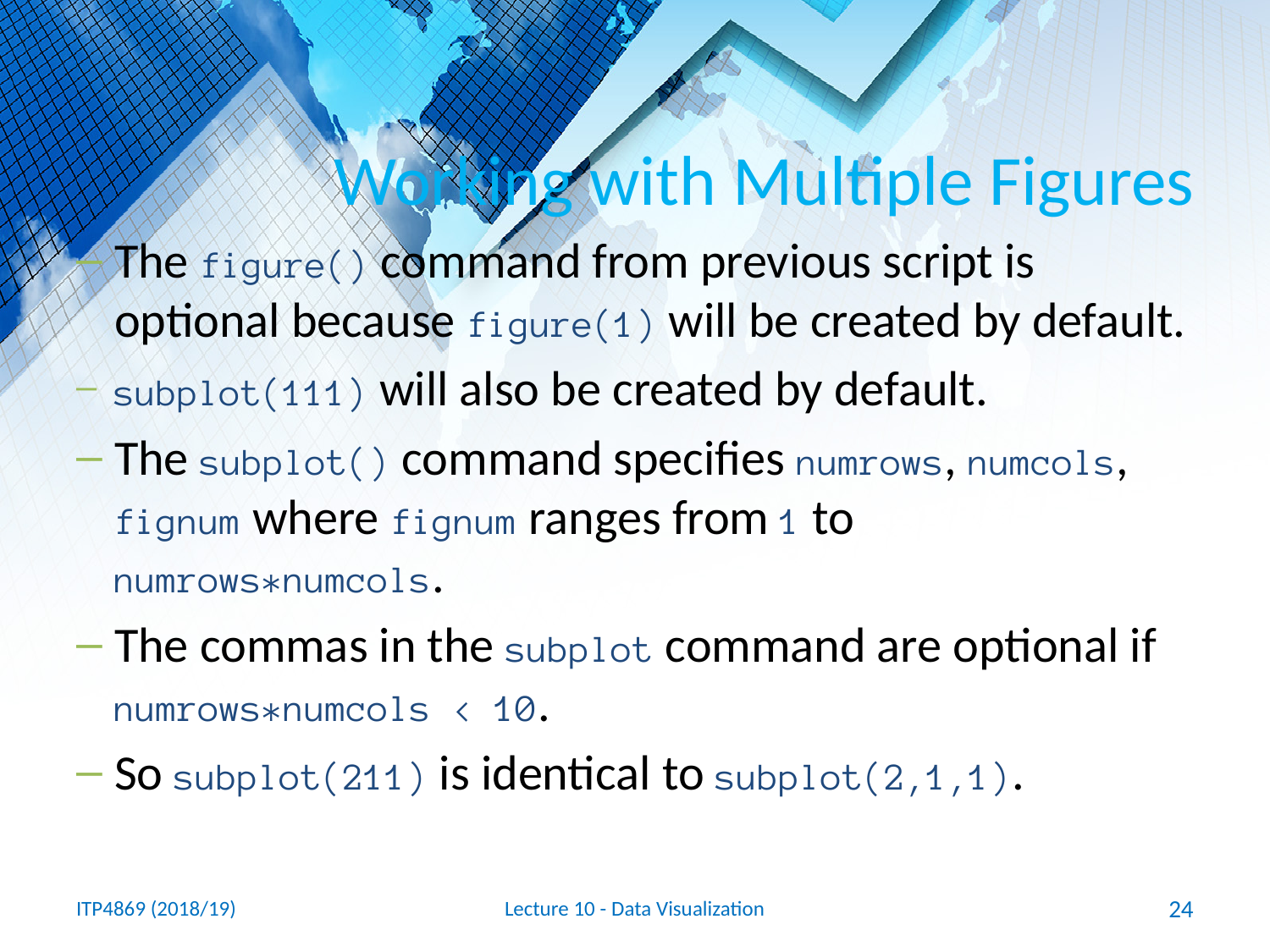

# Working with Multiple Figures
The figure() command from previous script is optional because figure(1) will be created by default.
subplot(111) will also be created by default.
The subplot() command specifies numrows, numcols, fignum where fignum ranges from 1 to numrows*numcols.
The commas in the subplot command are optional if numrows*numcols < 10.
So subplot(211) is identical to subplot(2,1,1).
ITP4869 (2018/19)
Lecture 10 - Data Visualization
24